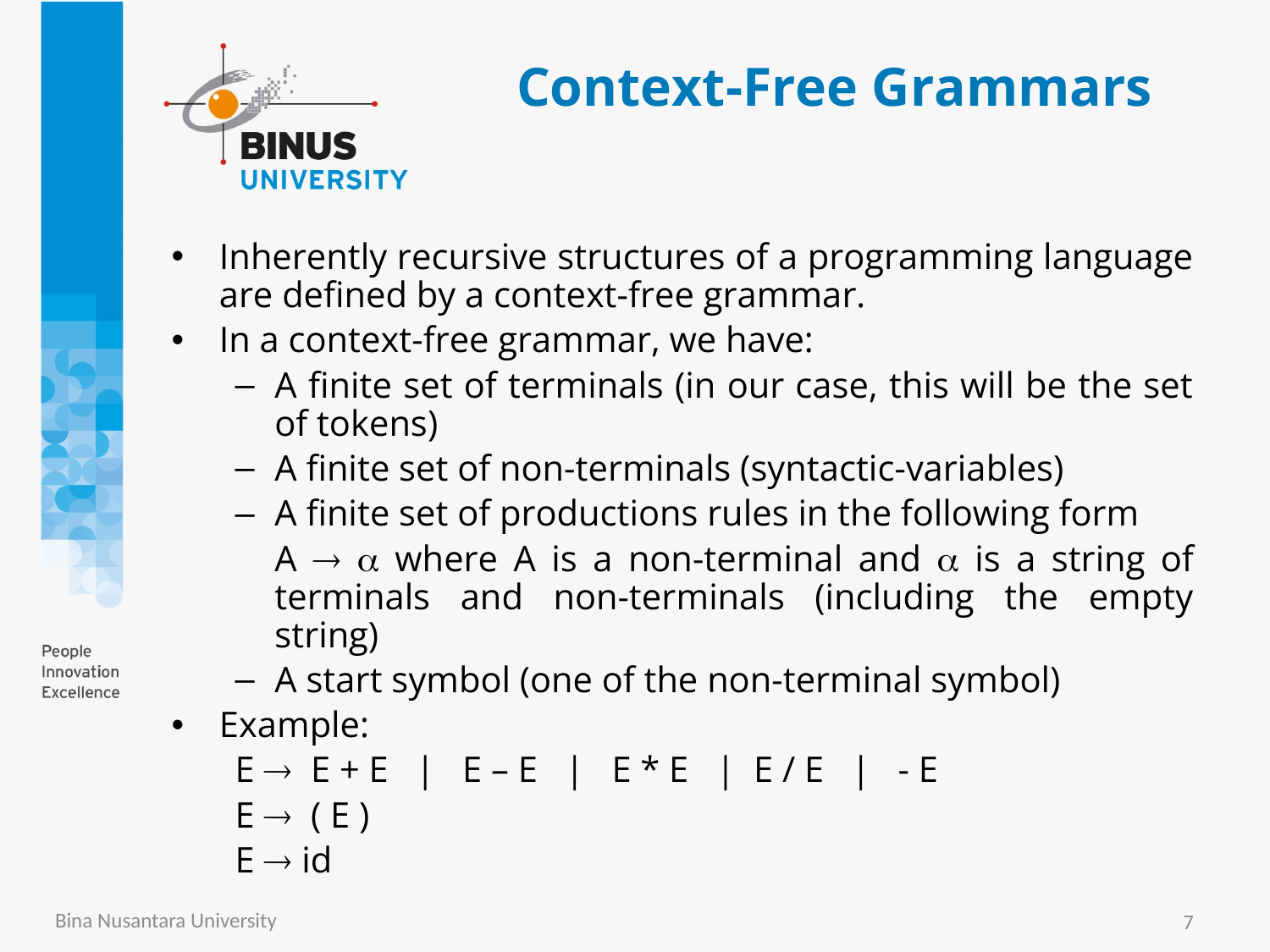

# Context-Free Grammars
Inherently recursive structures of a programming language are defined by a context-free grammar.
In a context-free grammar, we have:
A finite set of terminals (in our case, this will be the set of tokens)
A finite set of non-terminals (syntactic-variables)
A finite set of productions rules in the following form
	A → α where A is a non-terminal and α is a string of terminals and non-terminals (including the empty string)
A start symbol (one of the non-terminal symbol)
Example:
E →  E + E   |   E – E   |   E * E   |  E / E   |   - E
E →  ( E )
E → id
Bina Nusantara University
7